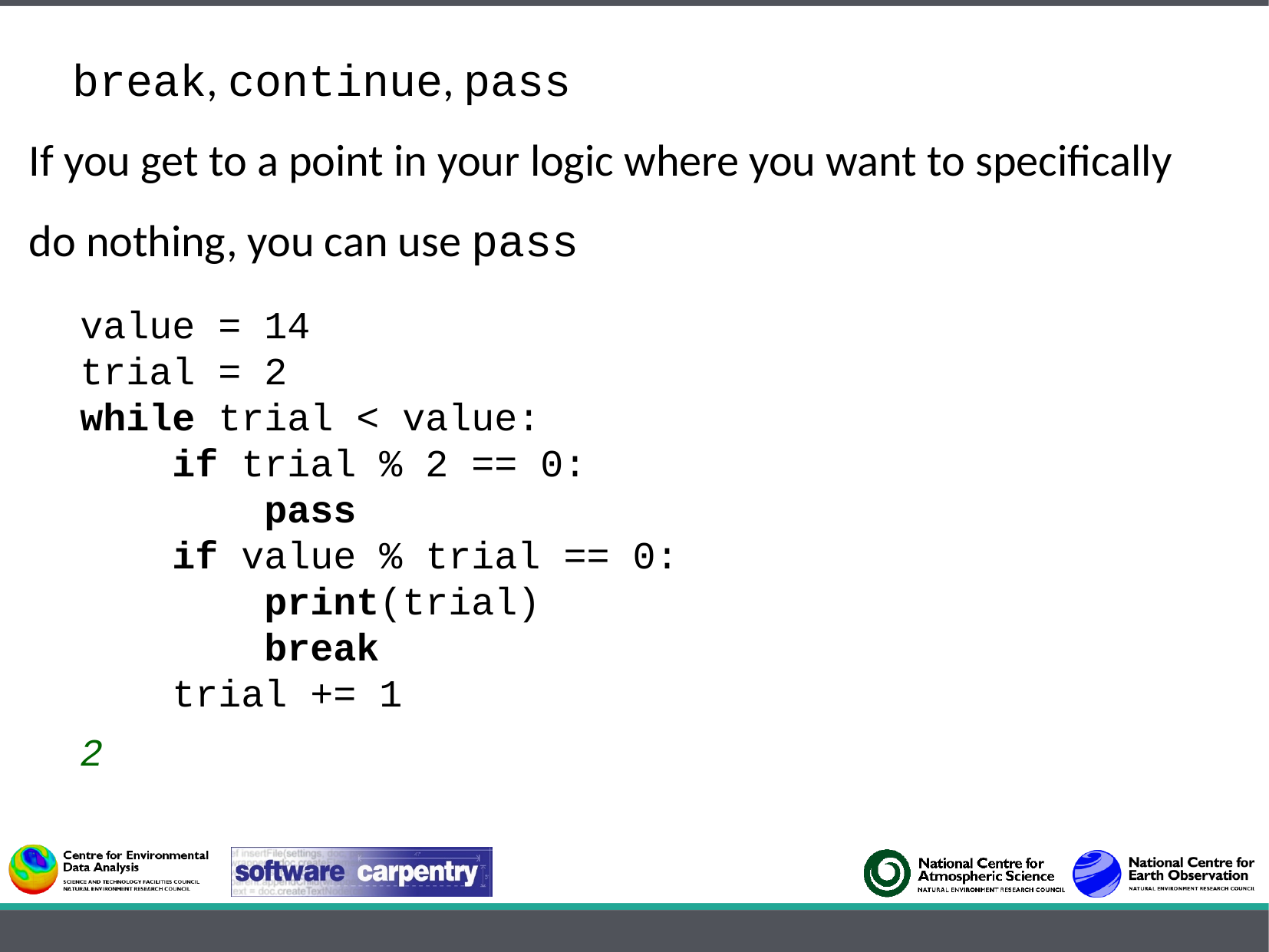

break, continue, pass
If you get to a point in your logic where you want to specifically
do nothing, you can use pass
value = 14
trial = 2
while trial < value:
    if trial % 2 == 0:
        pass
    if value % trial == 0:
        print(trial)
        break
    trial += 1

2